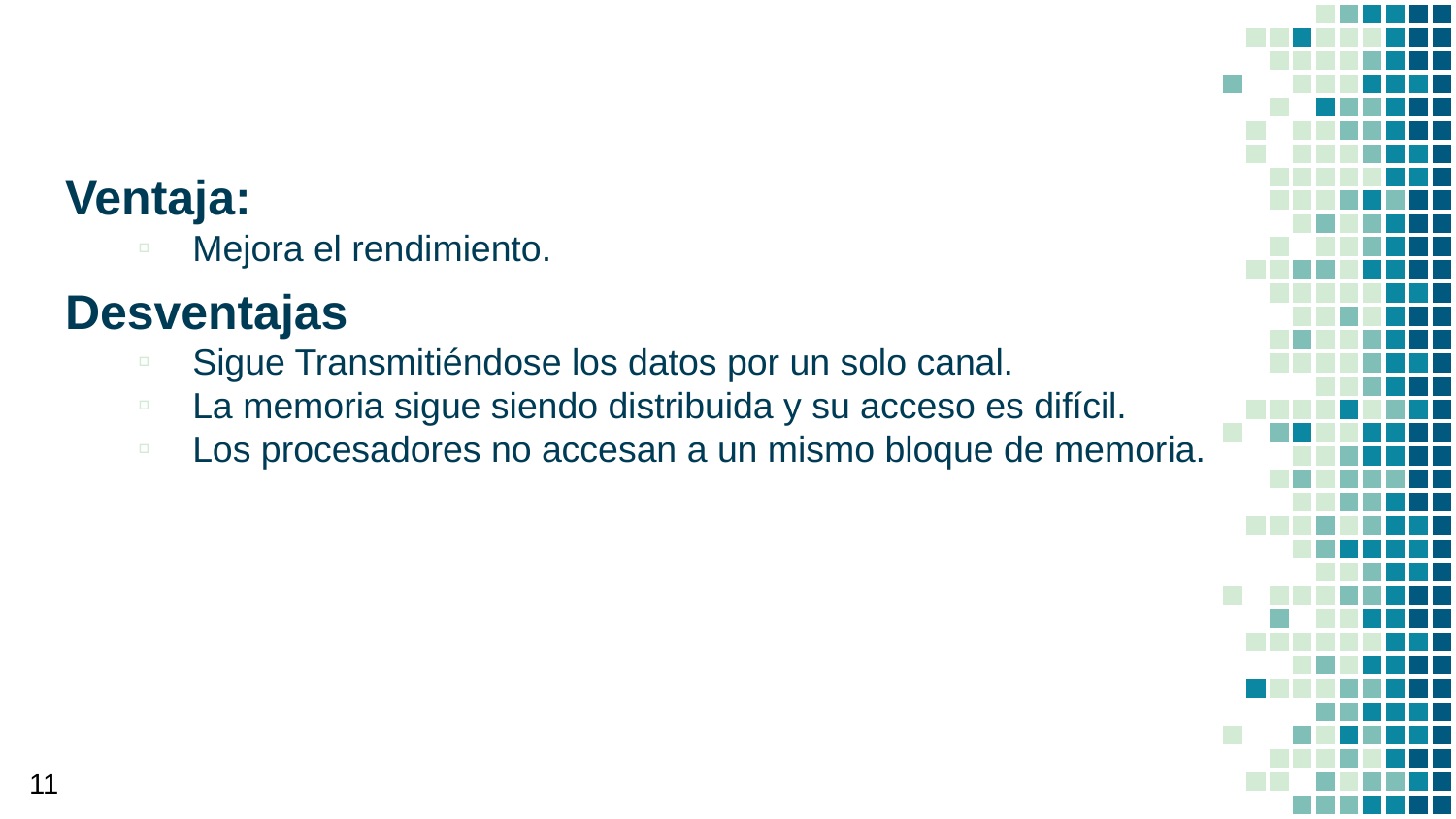

Ventaja:
Mejora el rendimiento.
Desventajas
Sigue Transmitiéndose los datos por un solo canal.
La memoria sigue siendo distribuida y su acceso es difícil.
Los procesadores no accesan a un mismo bloque de memoria.
11